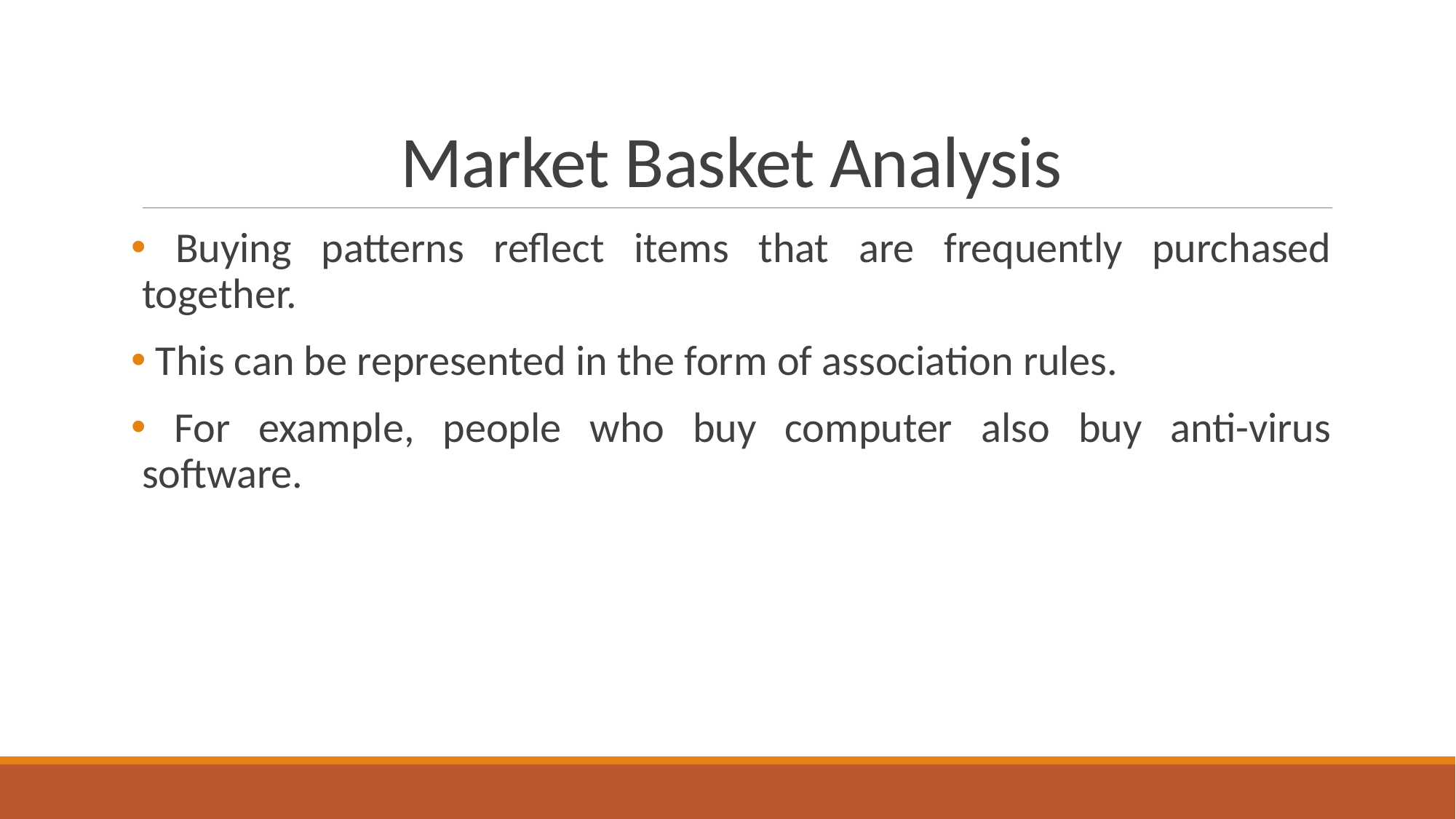

# Market Basket Analysis
 Buying patterns reflect items that are frequently purchased together.
 This can be represented in the form of association rules.
 For example, people who buy computer also buy anti-virus software.